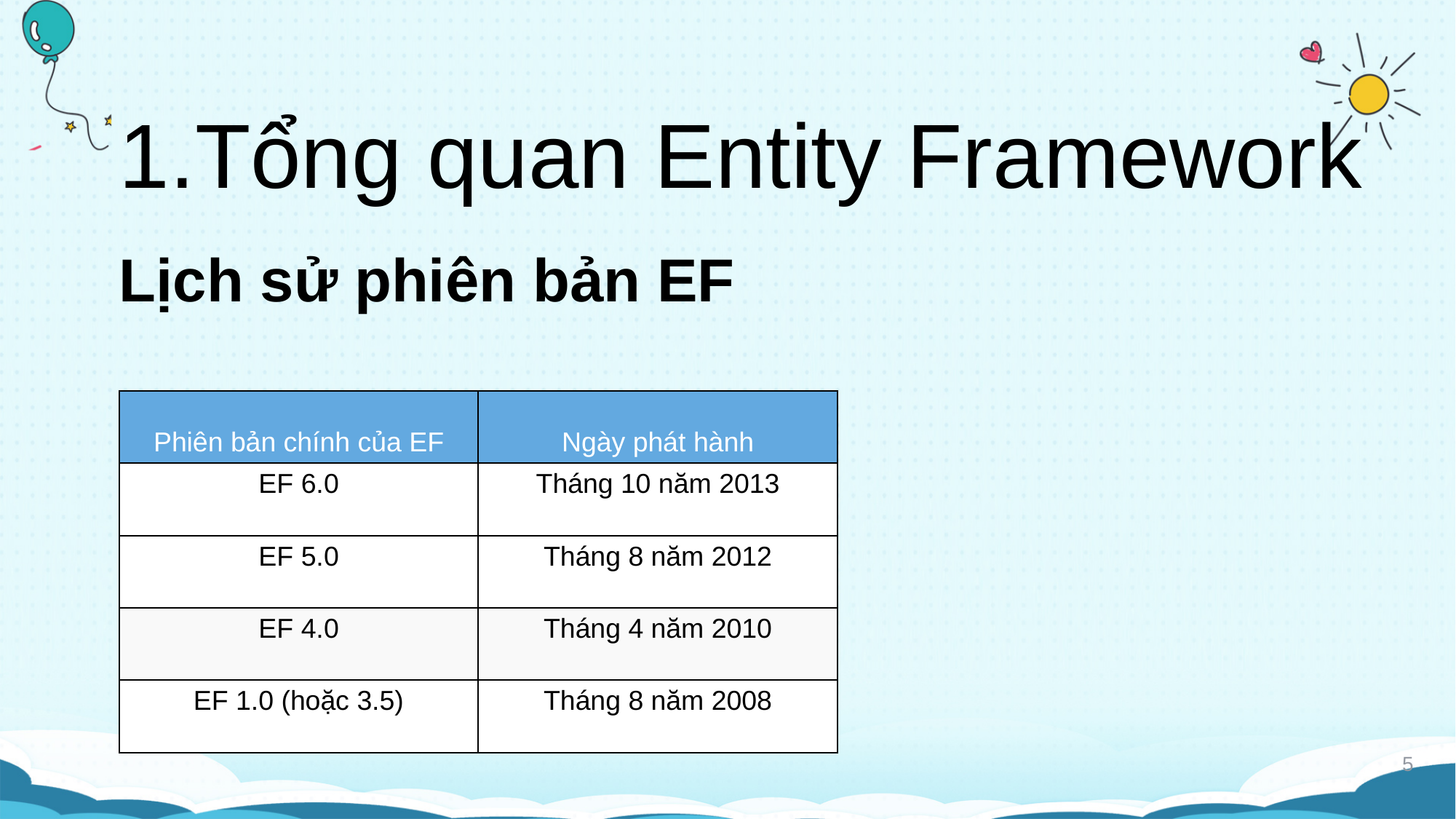

# 1.Tổng quan Entity Framework
Lịch sử phiên bản EF

| Phiên bản chính của EF | Ngày phát hành |
| --- | --- |
| EF 6.0 | Tháng 10 năm 2013 |
| EF 5.0 | Tháng 8 năm 2012 |
| EF 4.0 | Tháng 4 năm 2010 |
| EF 1.0 (hoặc 3.5) | Tháng 8 năm 2008 |
5